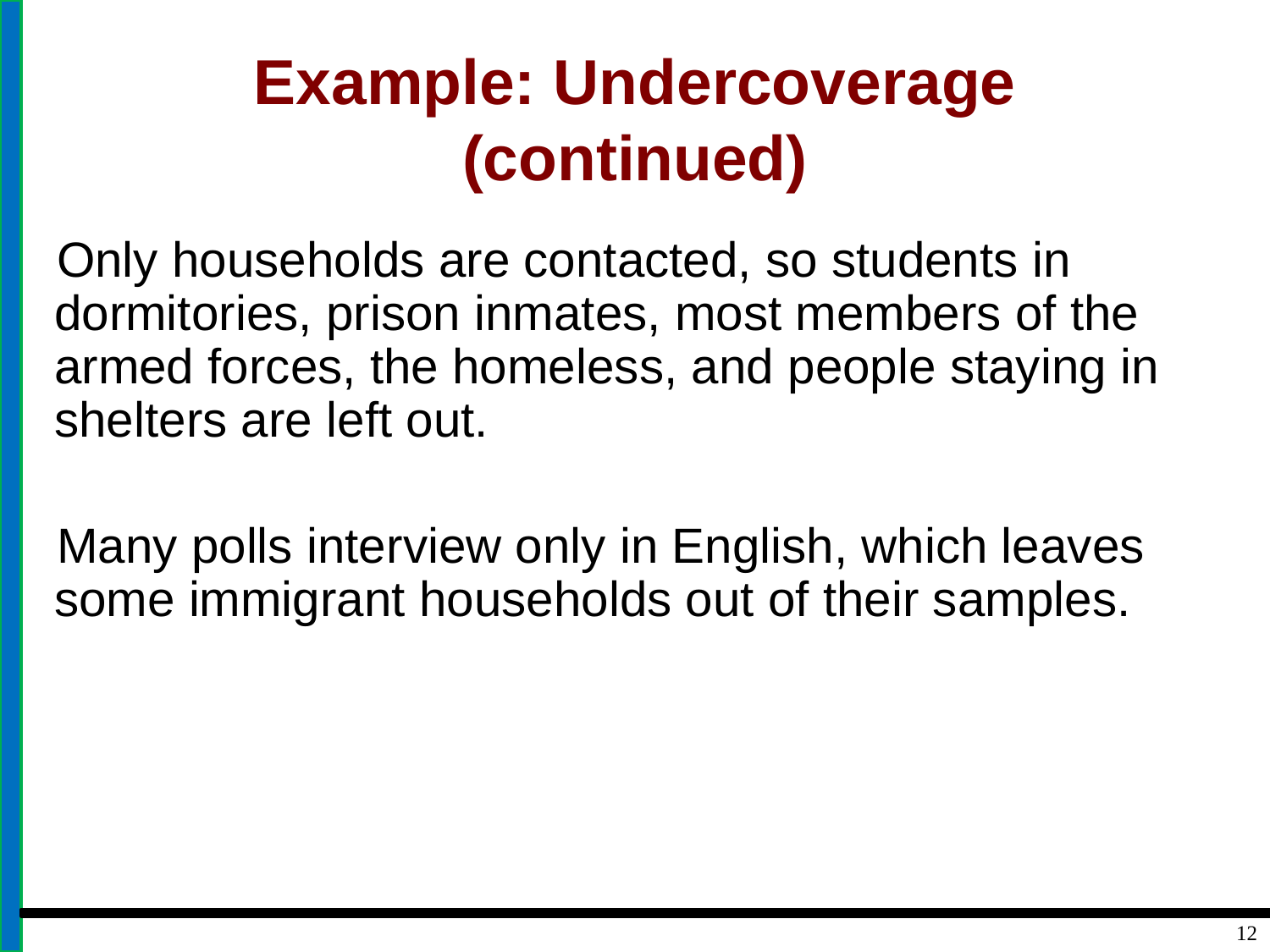

# Example: Undercoverage (continued)
Only households are contacted, so students in dormitories, prison inmates, most members of the armed forces, the homeless, and people staying in shelters are left out.

Many polls interview only in English, which leaves some immigrant households out of their samples.